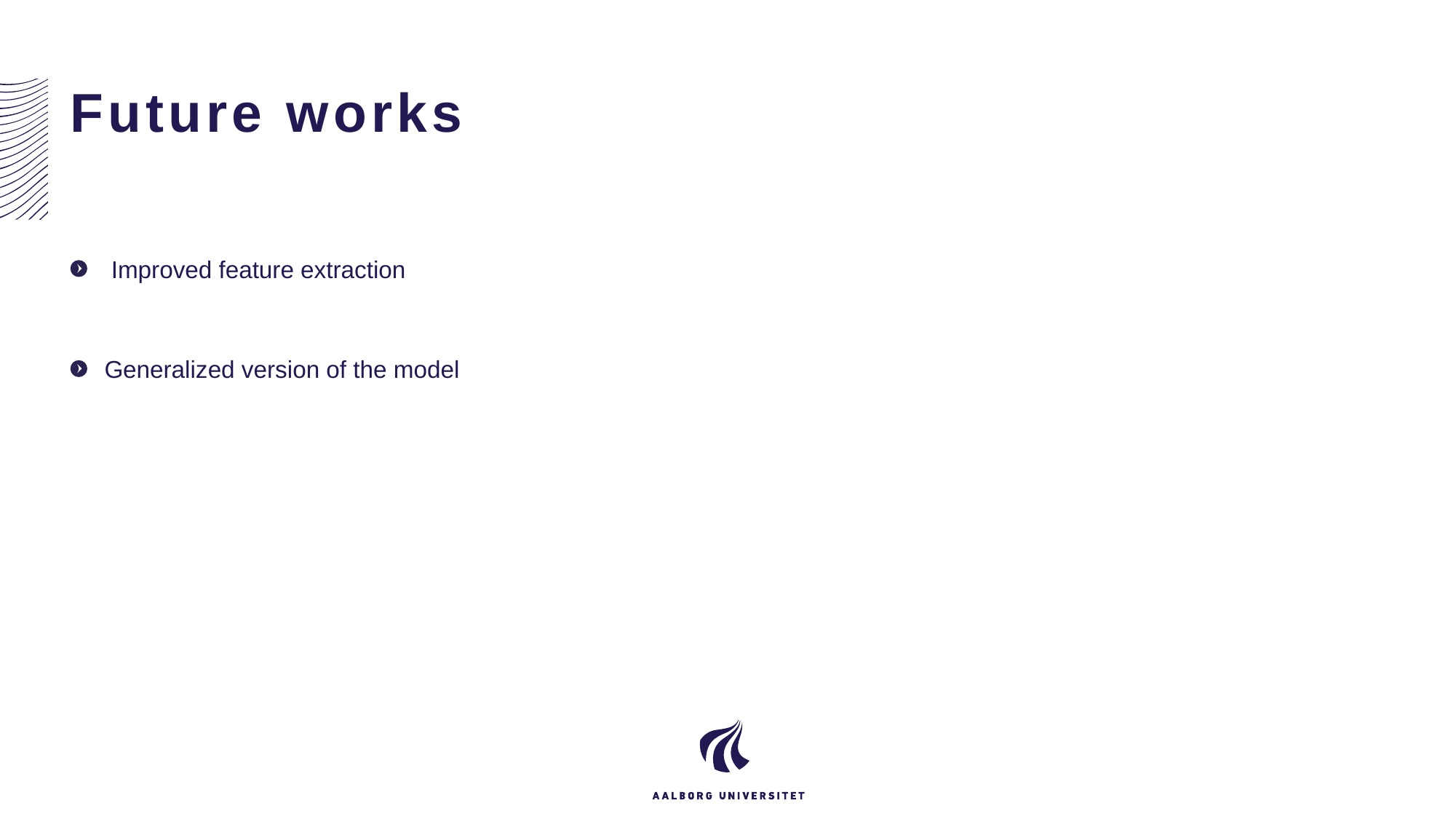

# Future works
 Improved feature extraction

Generalized version of the model